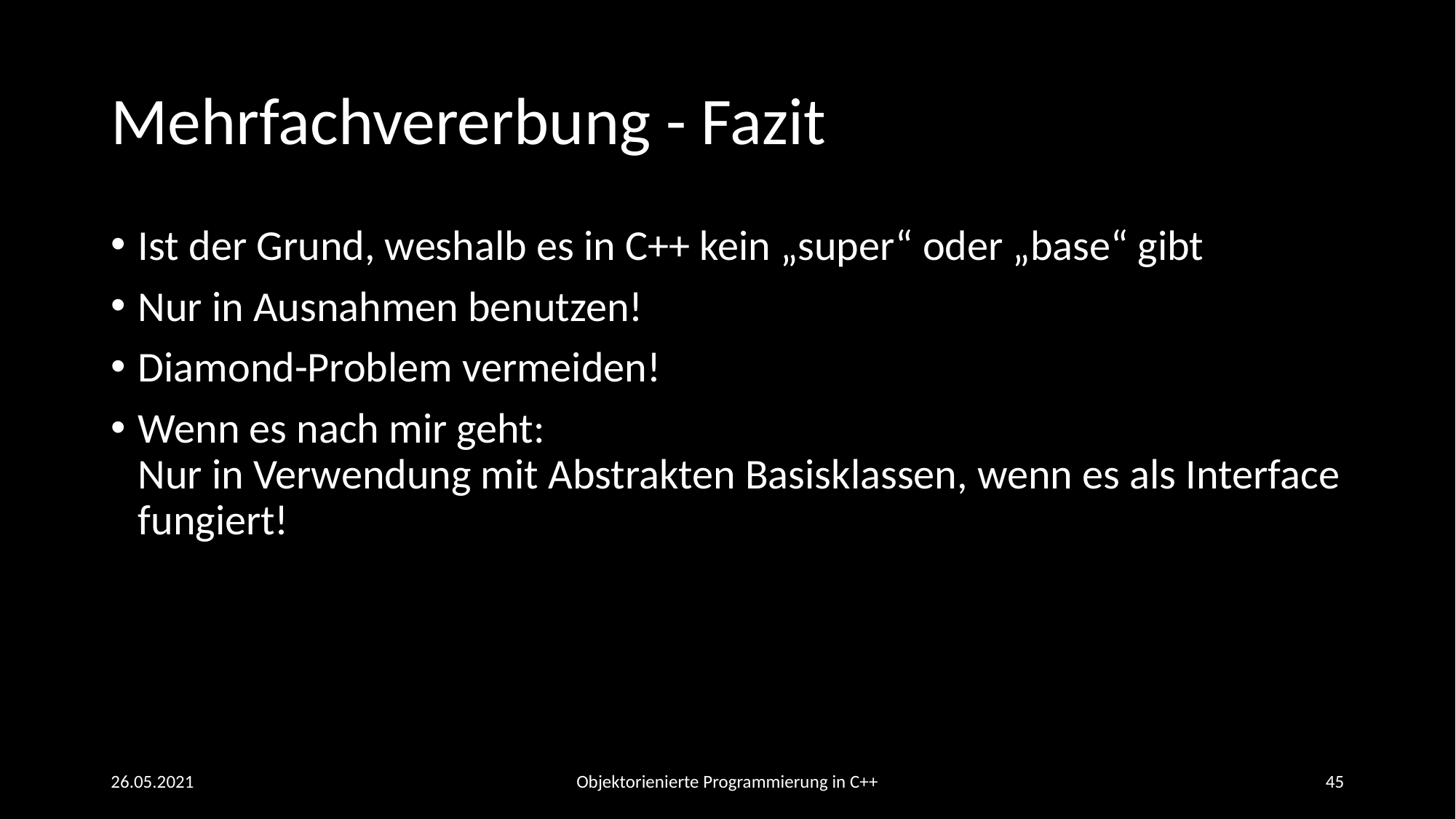

# Mehrfachvererbung - Fazit
Ist der Grund, weshalb es in C++ kein „super“ oder „base“ gibt
Nur in Ausnahmen benutzen!
Diamond-Problem vermeiden!
Wenn es nach mir geht:
Nur in Verwendung mit Abstrakten Basisklassen, wenn es als Interface fungiert!
26.05.2021
Objektorienierte Programmierung in C++
45